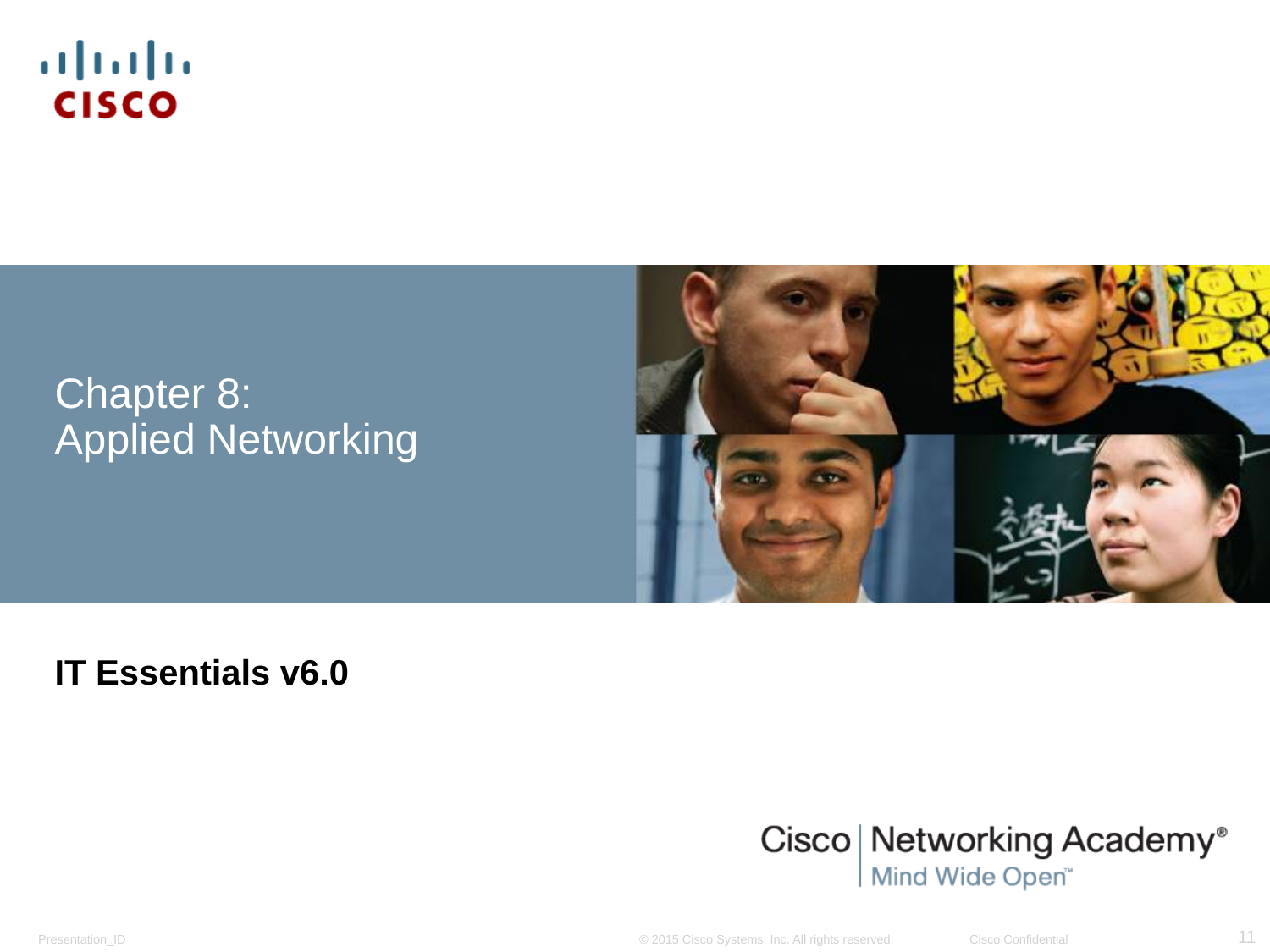

# Chapter 8: Applied Networking
IT Essentials v6.0